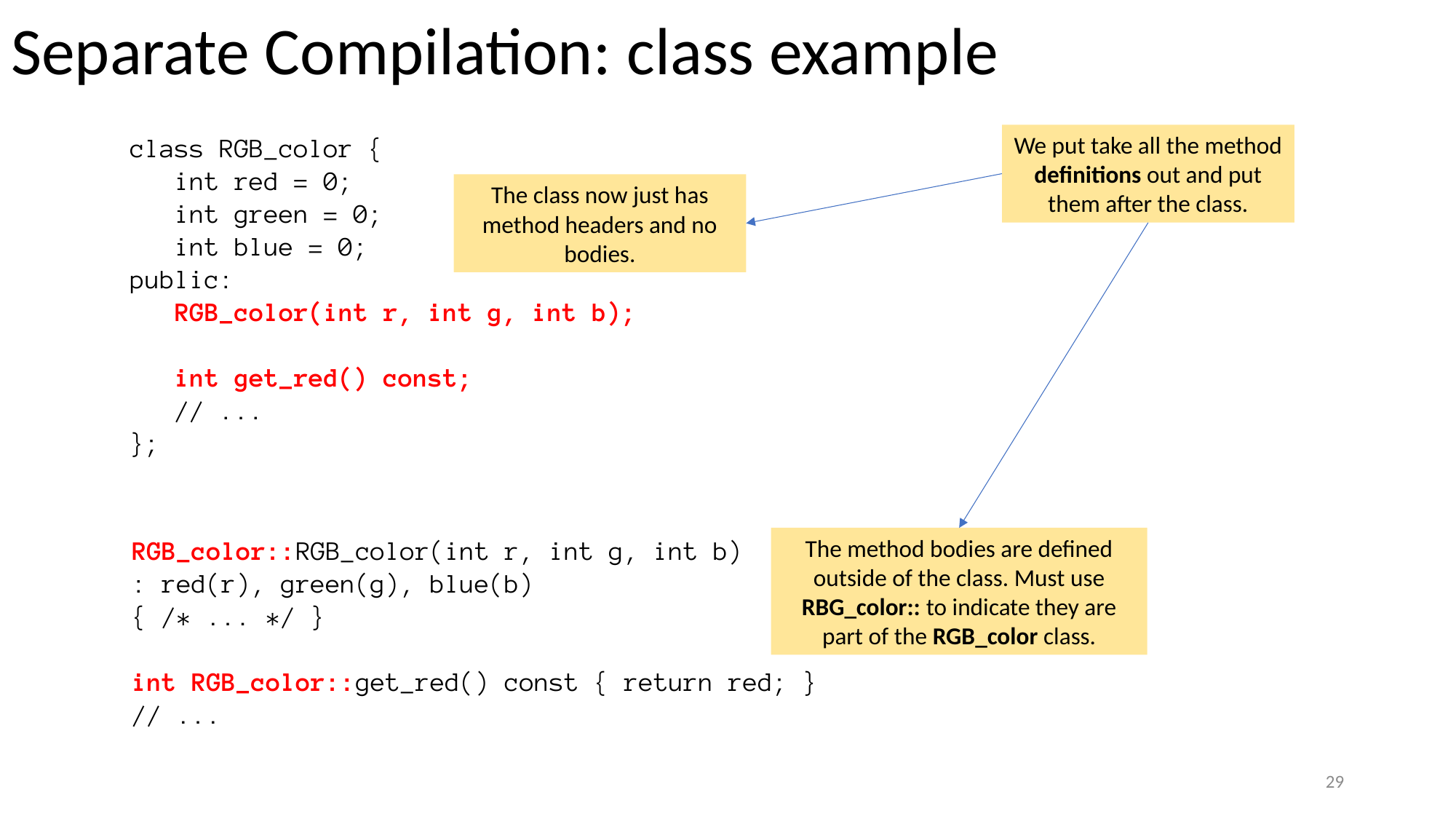

# Separate Compilation: class example
We put take all the method definitions out and put them after the class.
class RGB_color {
   int red = 0;
   int green = 0;
   int blue = 0;
public:
   RGB_color(int r, int g, int b);
   int get_red() const;
   // ...
};
The class now just has method headers and no bodies.
RGB_color::RGB_color(int r, int g, int b)
: red(r), green(g), blue(b)
{ /* ... */ }
int RGB_color::get_red() const { return red; }
// ...
The method bodies are defined outside of the class. Must use RBG_color:: to indicate they are part of the RGB_color class.
29